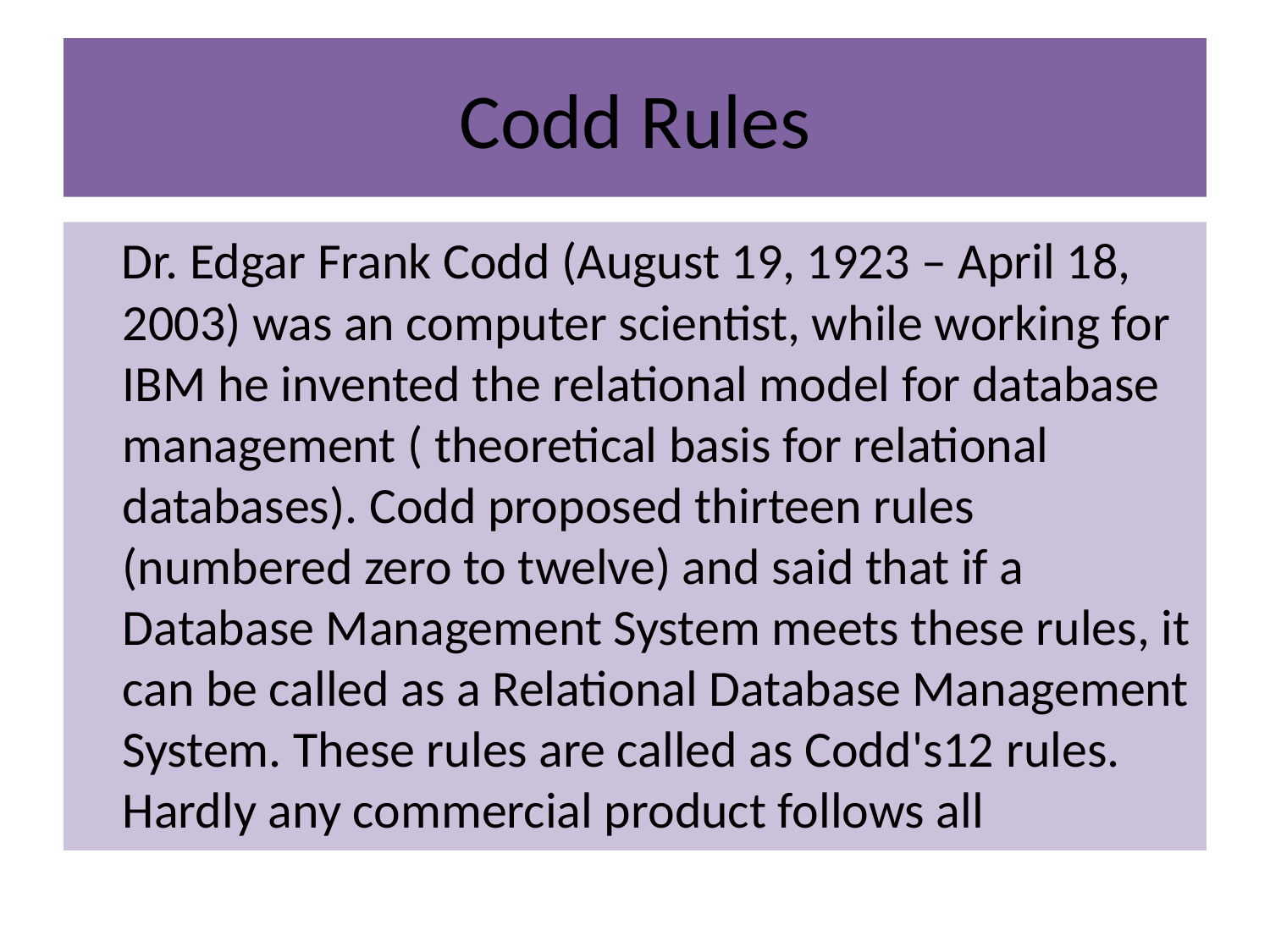

# Codd Rules
    Dr. Edgar Frank Codd (August 19, 1923 – April 18, 2003) was an computer scientist, while working for IBM he invented the relational model for database management ( theoretical basis for relational databases). Codd proposed thirteen rules (numbered zero to twelve) and said that if a Database Management System meets these rules, it can be called as a Relational Database Management System. These rules are called as Codd's12 rules. Hardly any commercial product follows all